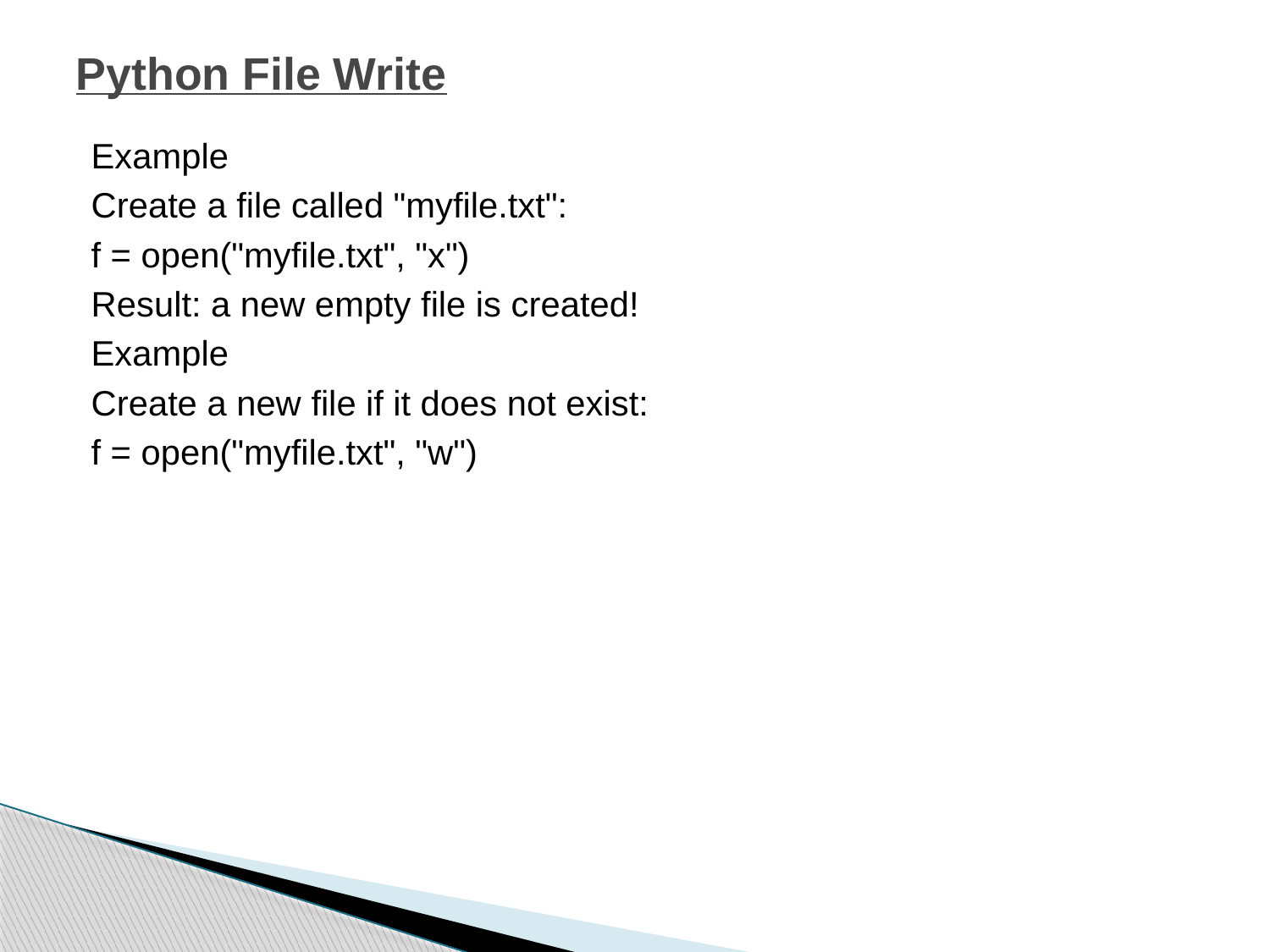

# Python File Write
Example
Create a file called "myfile.txt":
f = open("myfile.txt", "x")
Result: a new empty file is created!
Example
Create a new file if it does not exist:
f = open("myfile.txt", "w")